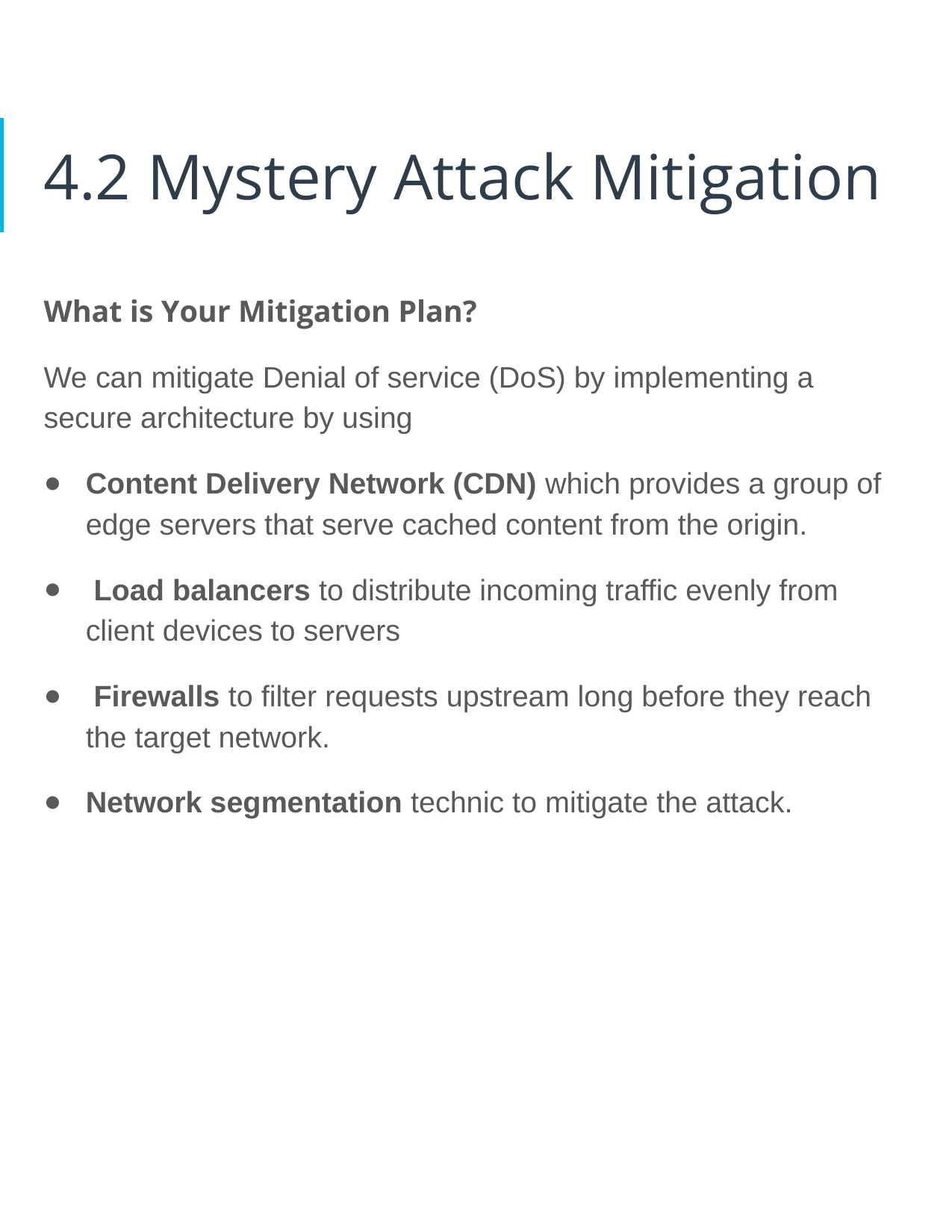

# 4.2 Mystery Attack Mitigation
What is Your Mitigation Plan?
We can mitigate Denial of service (DoS) by implementing a secure architecture by using
Content Delivery Network (CDN) which provides a group of edge servers that serve cached content from the origin.
 Load balancers to distribute incoming traffic evenly from client devices to servers
 Firewalls to filter requests upstream long before they reach the target network.
Network segmentation technic to mitigate the attack.